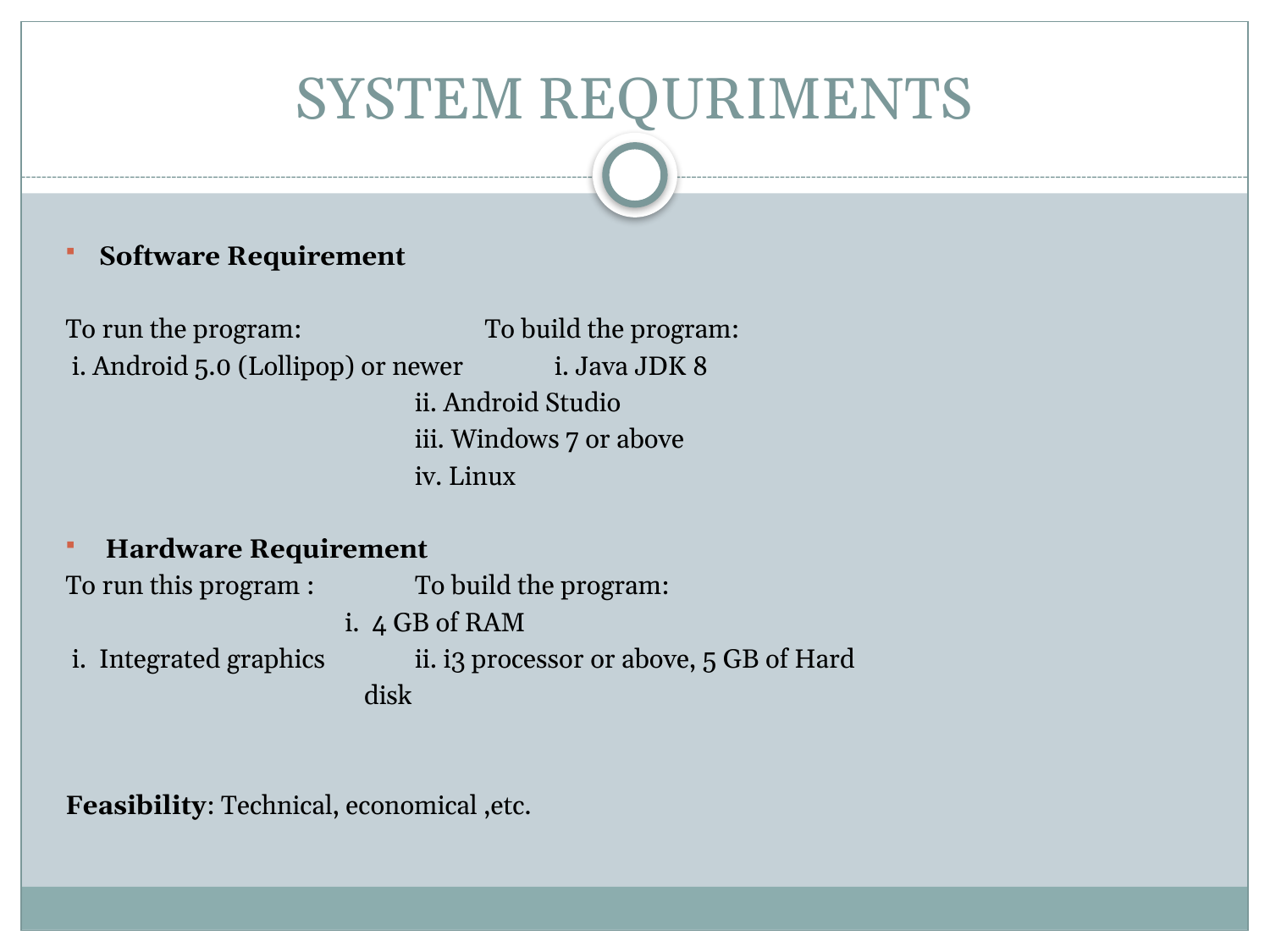

# SYSTEM REQURIMENTS
Software Requirement

To run the program:			To build the program:
 i. Android 5.0 (Lollipop) or newer		i. Java JDK 8
					ii. Android Studio
					iii. Windows 7 or above
					iv. Linux

 Hardware Requirement
To run this program :		To build the program:
  				i.  4 GB of RAM
 i.  Integrated graphics		ii. i3 processor or above, 5 GB of Hard
 				   disk

Feasibility: Technical, economical ,etc.